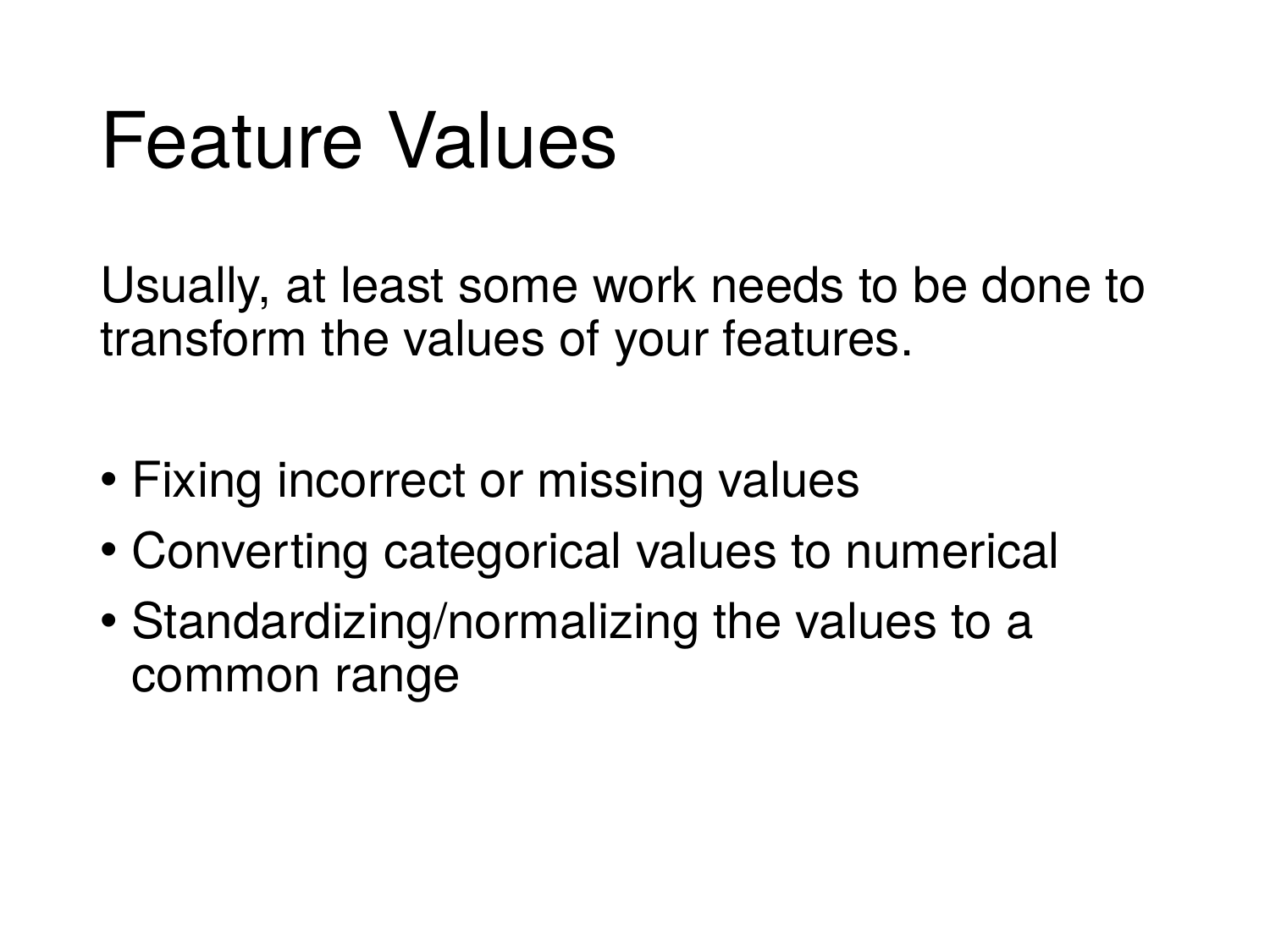

# Feature Values
Usually, at least some work needs to be done to transform the values of your features.

Fixing incorrect or missing values
Converting categorical values to numerical
Standardizing/normalizing the values to a common range